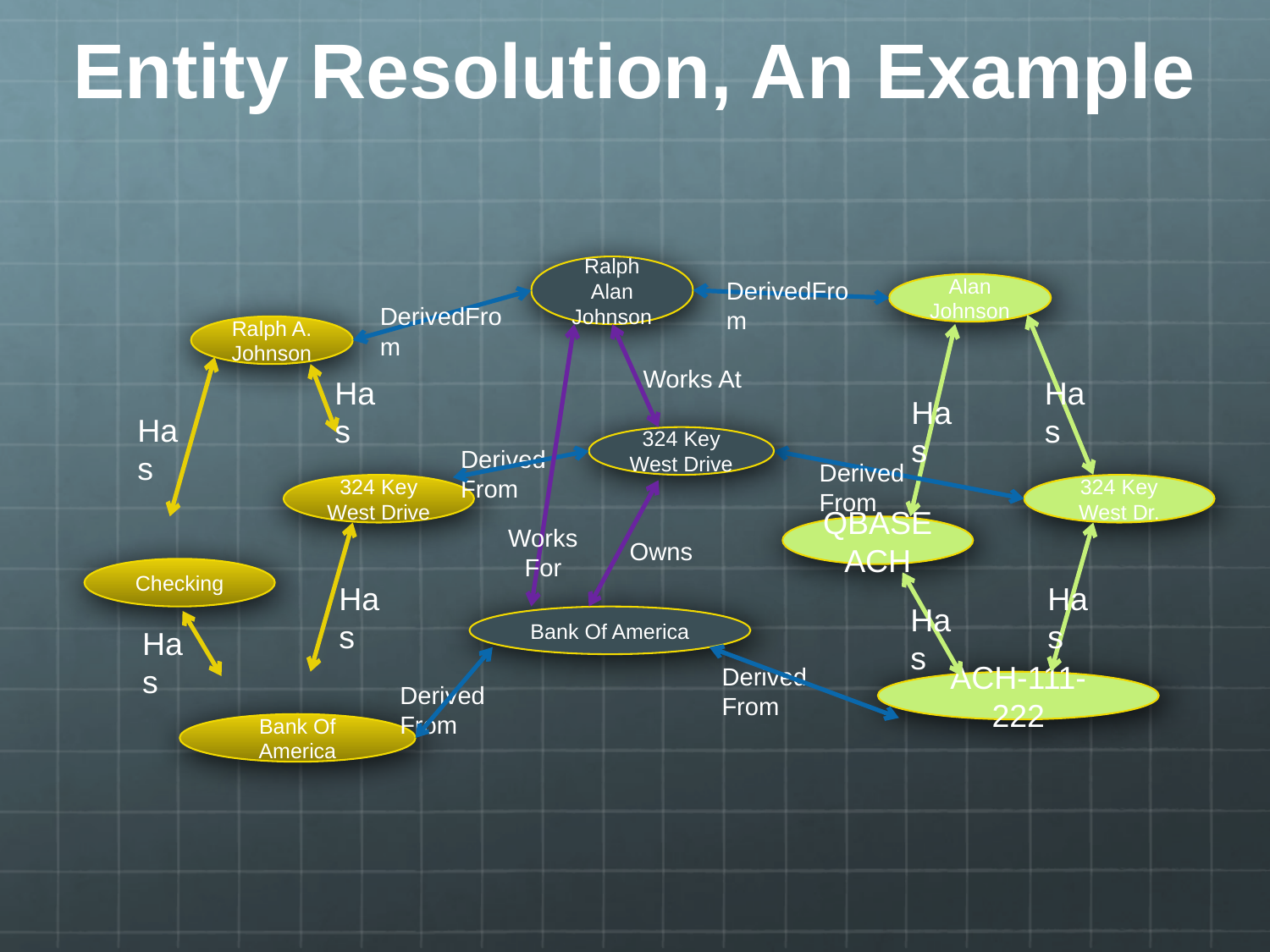

# Entity Resolution, An Example
Ralph Alan Johnson
DerivedFrom
Alan Johnson
DerivedFrom
Ralph A. Johnson
Works At
Has
Has
Has
Has
324 Key West Drive
Derived From
Derived From
324 Key West Drive
324 Key West Dr.
Works For
QBASE ACH
Owns
Checking
Has
Has
Has
Bank Of America
Has
Derived From
ACH-111-222
Derived From
Bank Of America